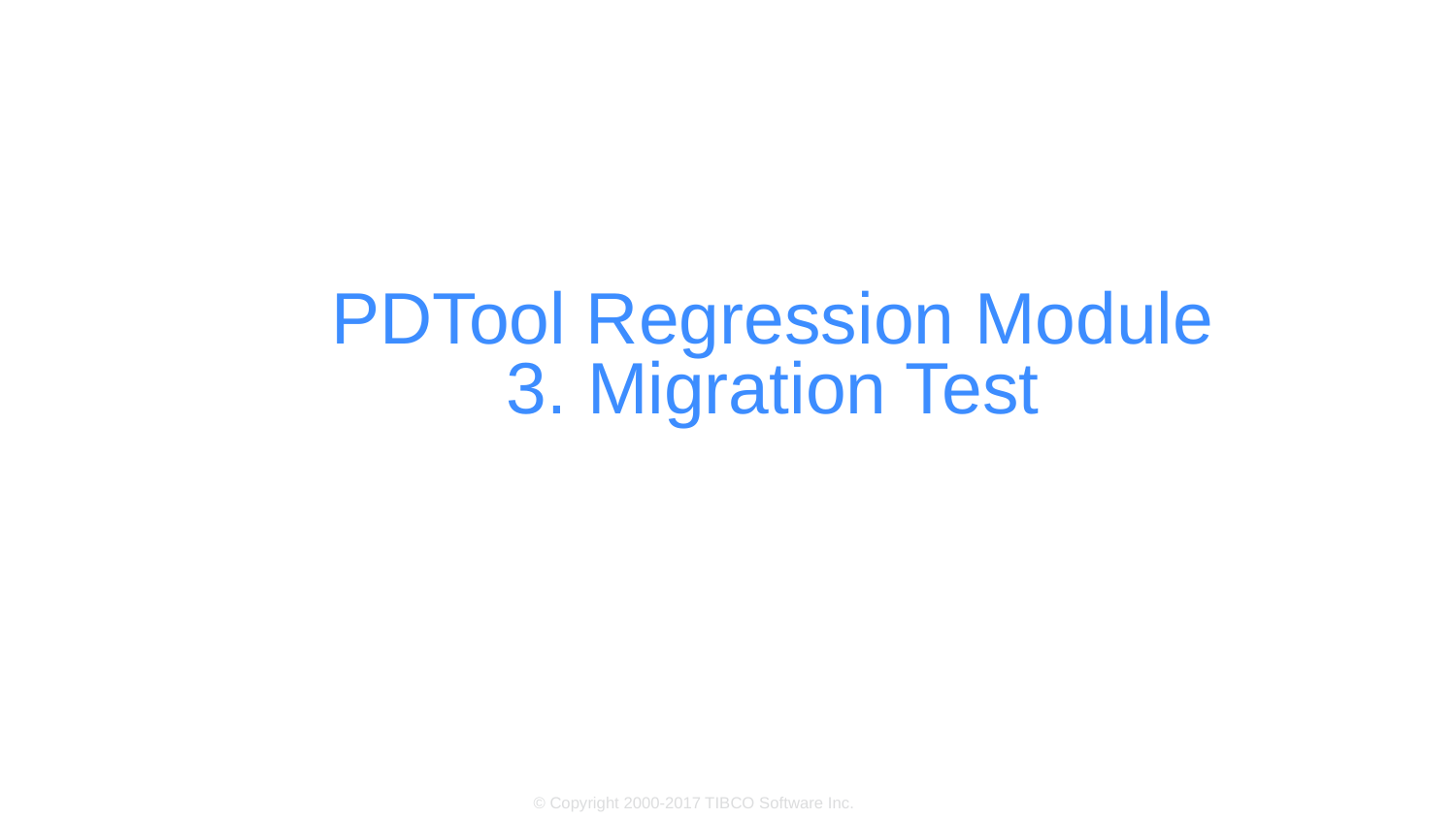

# PDTool Regression Module 3. Migration Test
© Copyright 2000-2017 TIBCO Software Inc.